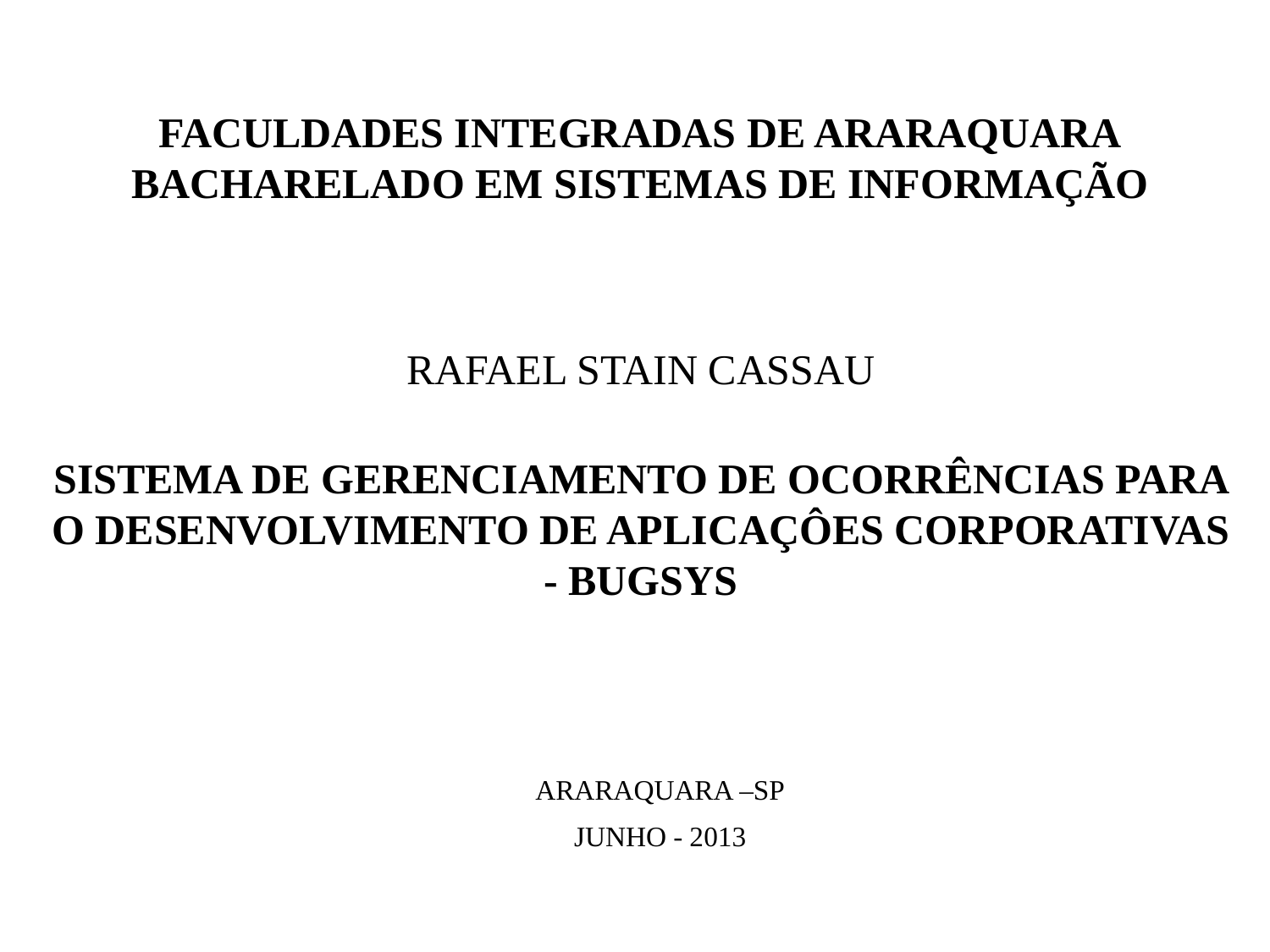

FACULDADES INTEGRADAS DE ARARAQUARA
BACHARELADO EM SISTEMAS DE INFORMAÇÃO
RAFAEL STAIN CASSAU
SISTEMA DE GERENCIAMENTO DE OCORRÊNCIAS PARA O DESENVOLVIMENTO DE APLICAÇÔES CORPORATIVAS - BUGSYS
ARARAQUARA –SP
JUNHO - 2013